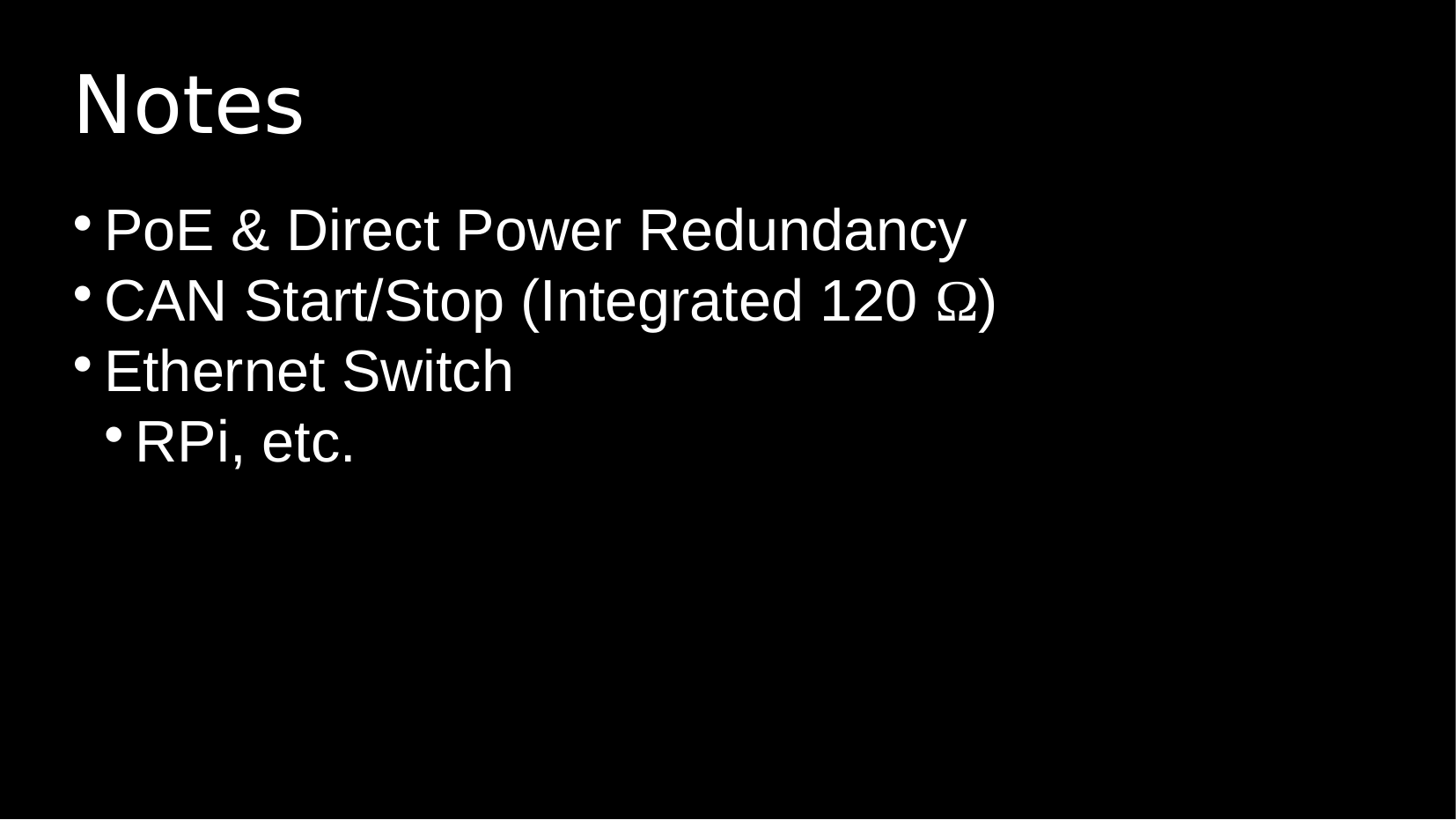

# Notes
PoE & Direct Power Redundancy
CAN Start/Stop (Integrated 120 Ω)
Ethernet Switch
RPi, etc.